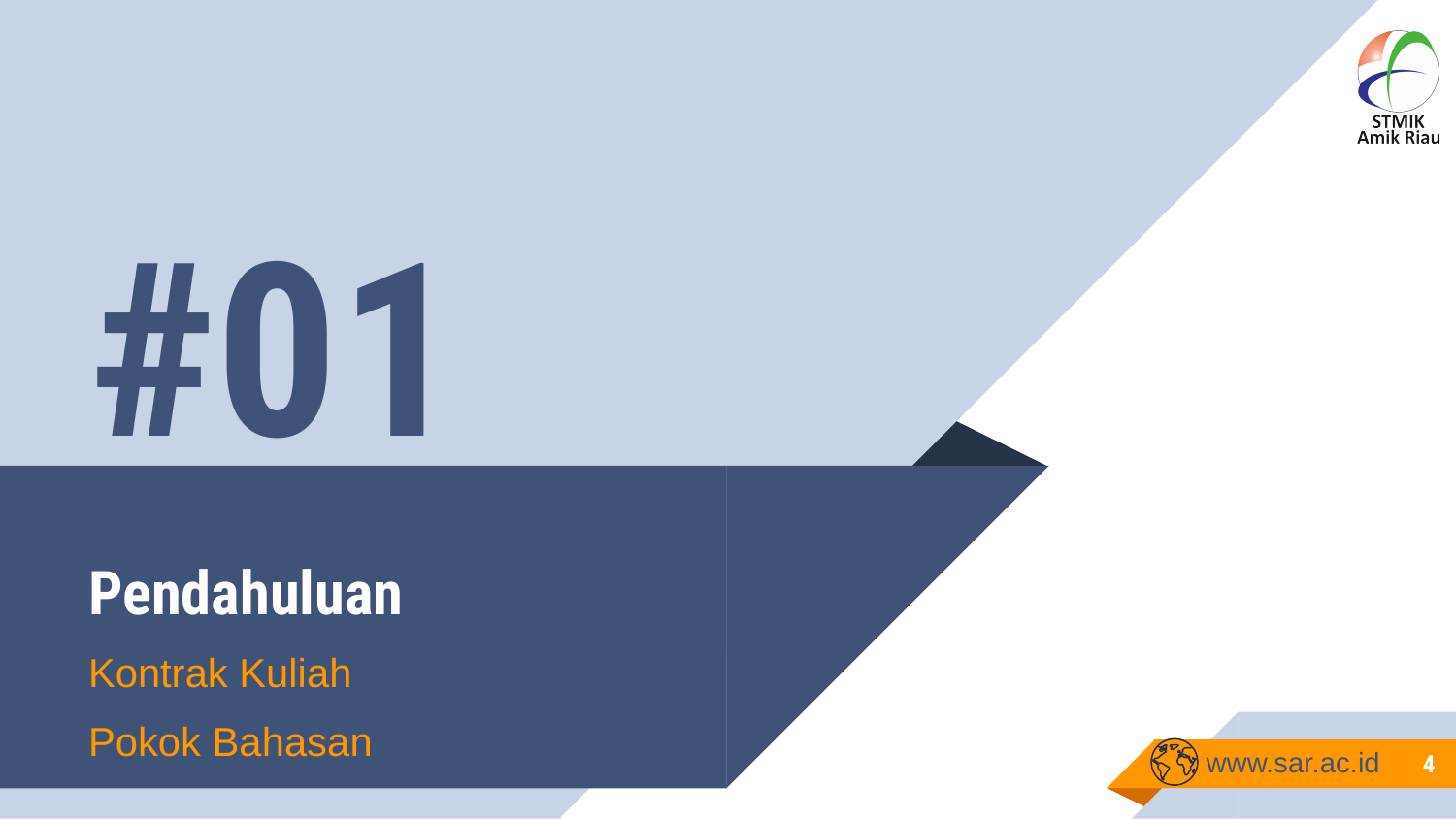

#01
# Pendahuluan
Kontrak Kuliah
Pokok Bahasan
4